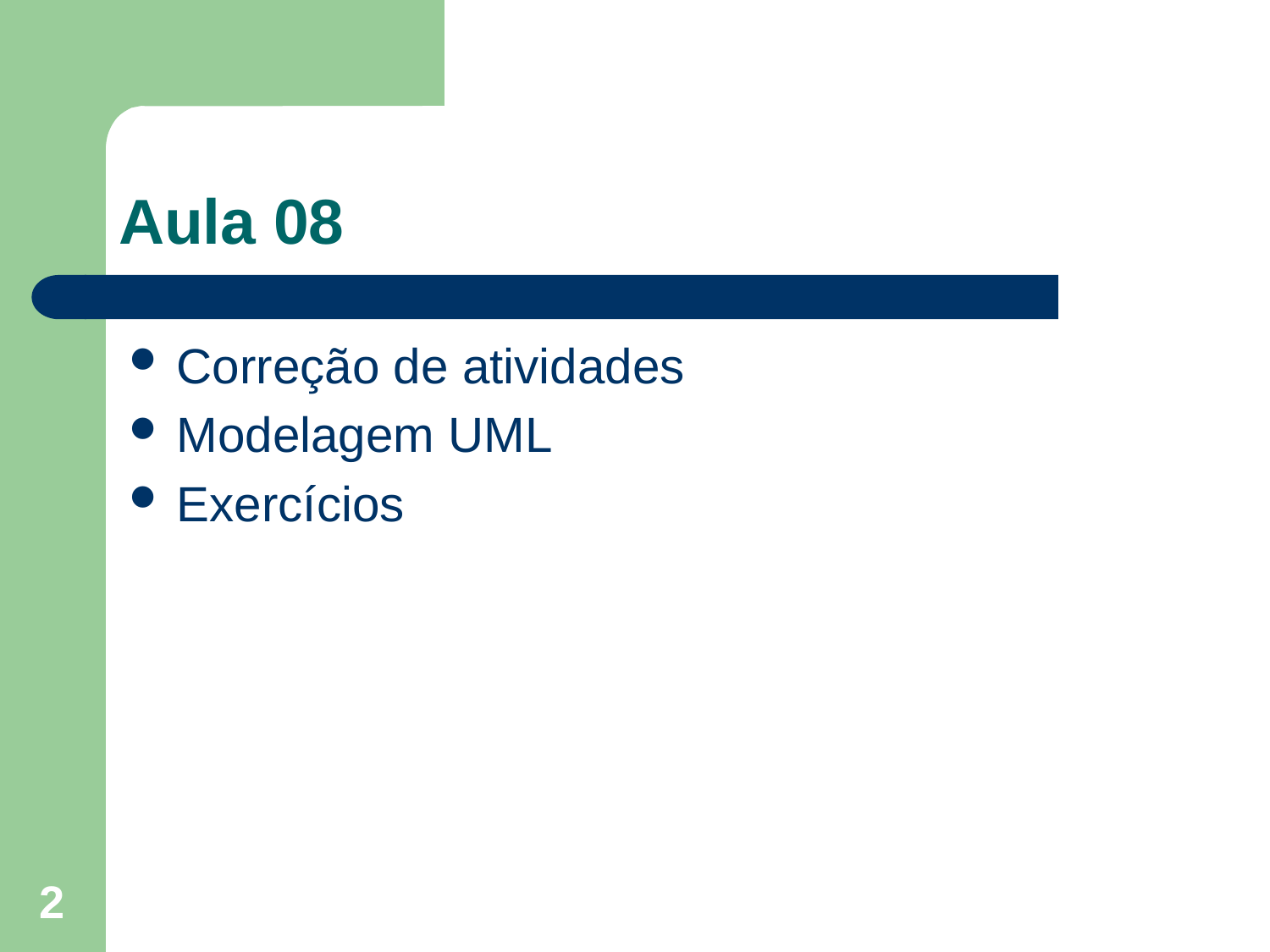

# Aula 08
Correção de atividades
Modelagem UML
Exercícios

2